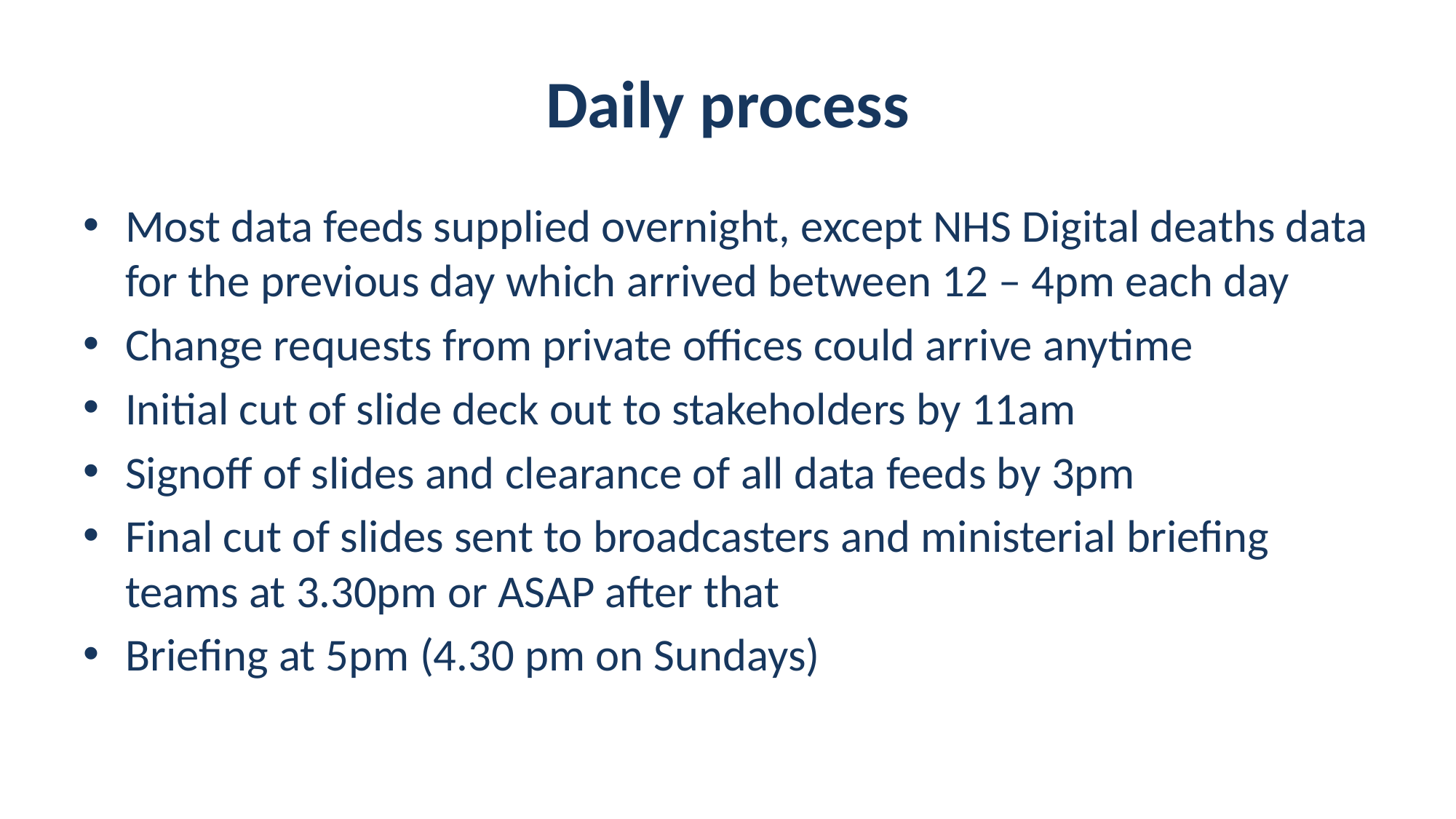

# Daily process
Most data feeds supplied overnight, except NHS Digital deaths data for the previous day which arrived between 12 – 4pm each day
Change requests from private offices could arrive anytime
Initial cut of slide deck out to stakeholders by 11am
Signoff of slides and clearance of all data feeds by 3pm
Final cut of slides sent to broadcasters and ministerial briefing teams at 3.30pm or ASAP after that
Briefing at 5pm (4.30 pm on Sundays)